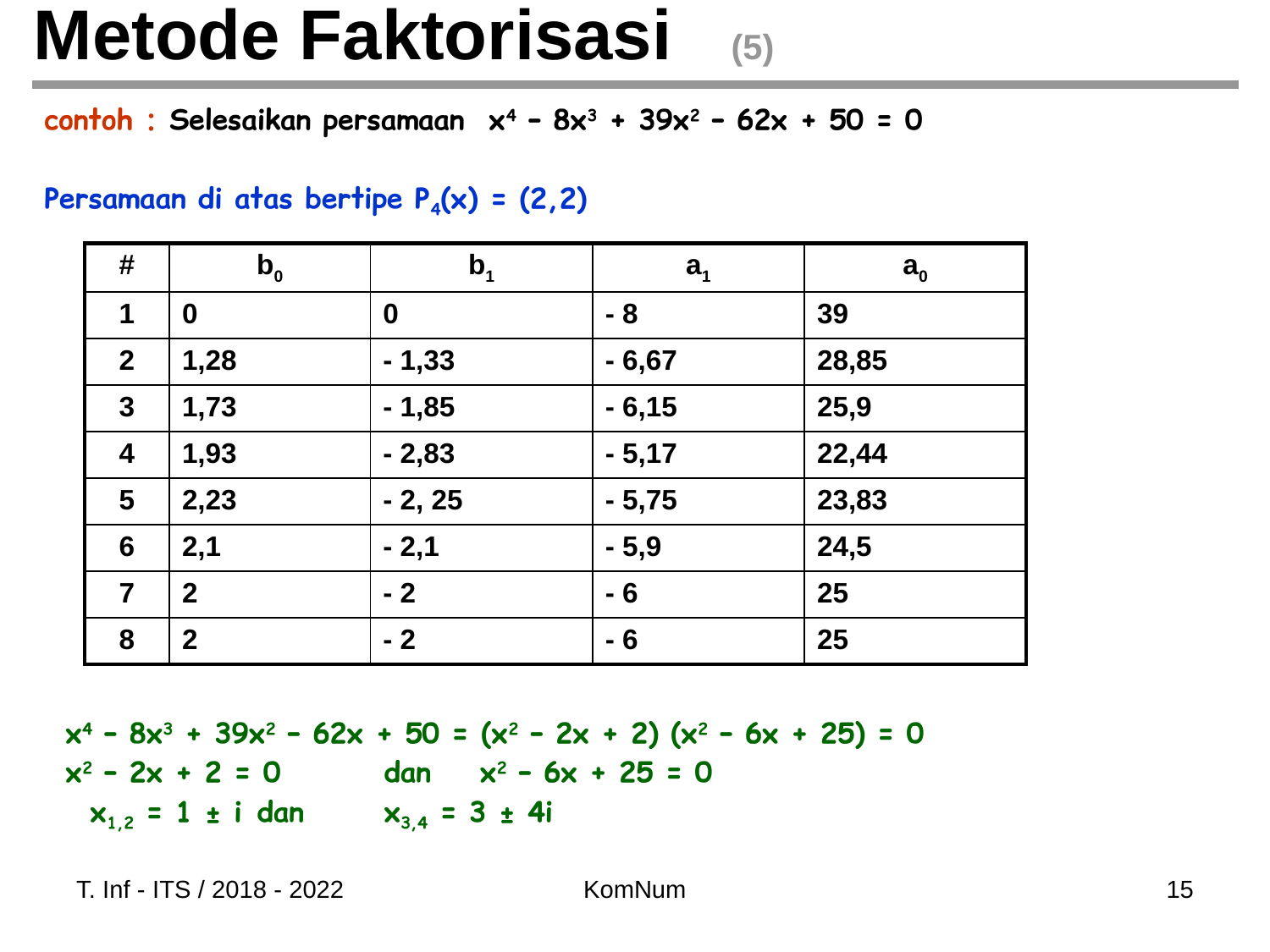

# Metode Faktorisasi   (5)
contoh : Selesaikan persamaan  x4 – 8x3 + 39x2 – 62x + 50 = 0

Persamaan di atas bertipe P4(x) = (2,2)
| # | b0 | b1 | a1 | a0 |
| --- | --- | --- | --- | --- |
| 1 | 0 | 0 | - 8 | 39 |
| 2 | 1,28 | - 1,33 | - 6,67 | 28,85 |
| 3 | 1,73 | - 1,85 | - 6,15 | 25,9 |
| 4 | 1,93 | - 2,83 | - 5,17 | 22,44 |
| 5 | 2,23 | - 2, 25 | - 5,75 | 23,83 |
| 6 | 2,1 | - 2,1 | - 5,9 | 24,5 |
| 7 | 2 | - 2 | - 6 | 25 |
| 8 | 2 | - 2 | - 6 | 25 |

x4 – 8x3 + 39x2 – 62x + 50 = (x2 – 2x + 2) (x2 – 6x + 25) = 0
x2 – 2x + 2 = 0	dan    x2 – 6x + 25 = 0
  x1,2 = 1 ± i	dan	x3,4 = 3 ± 4i
T. Inf - ITS / 2018 - 2022
KomNum
15